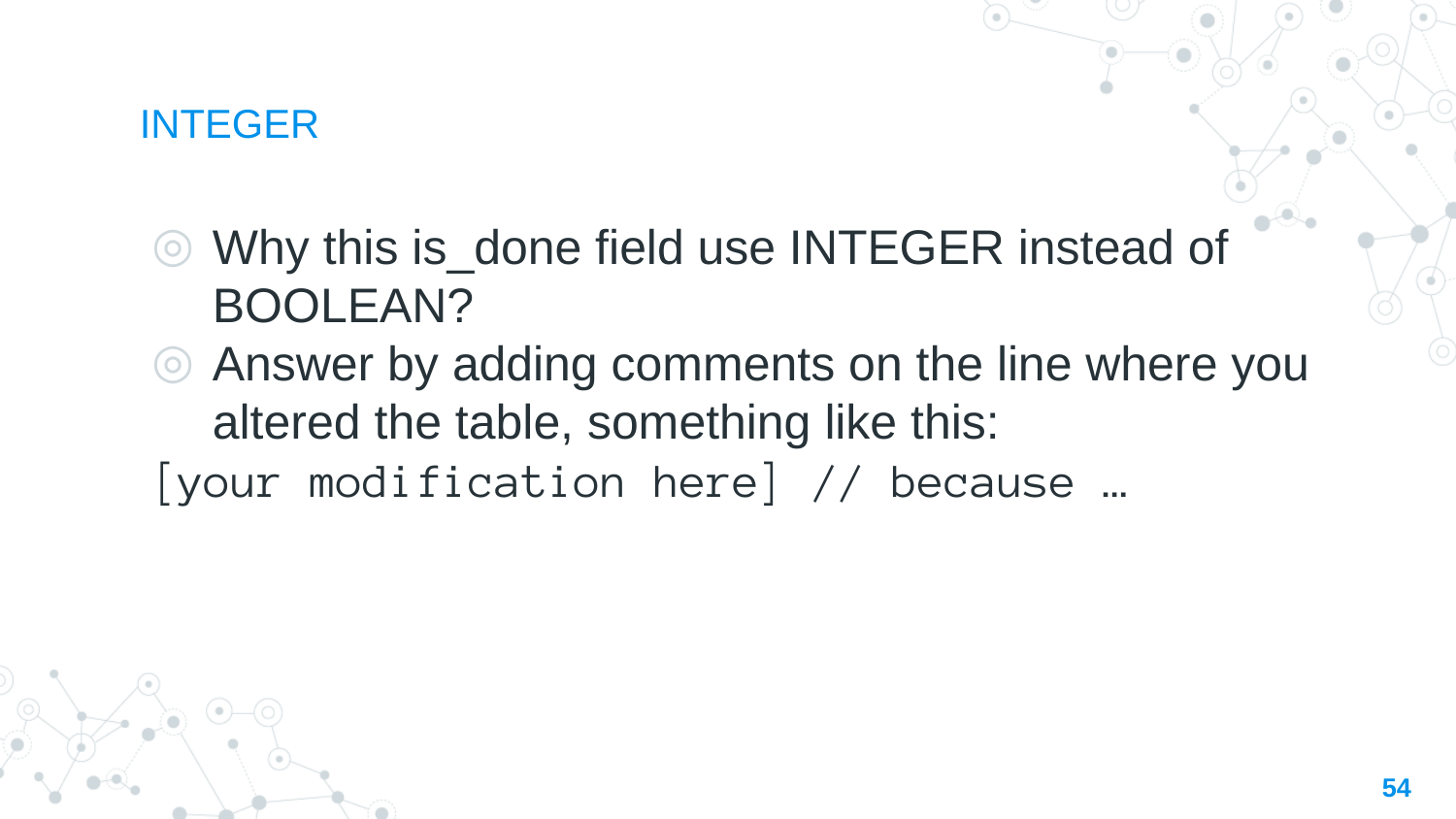

# INTEGER
Why this is_done field use INTEGER instead of BOOLEAN?
Answer by adding comments on the line where you altered the table, something like this:
[your modification here] // because …

54